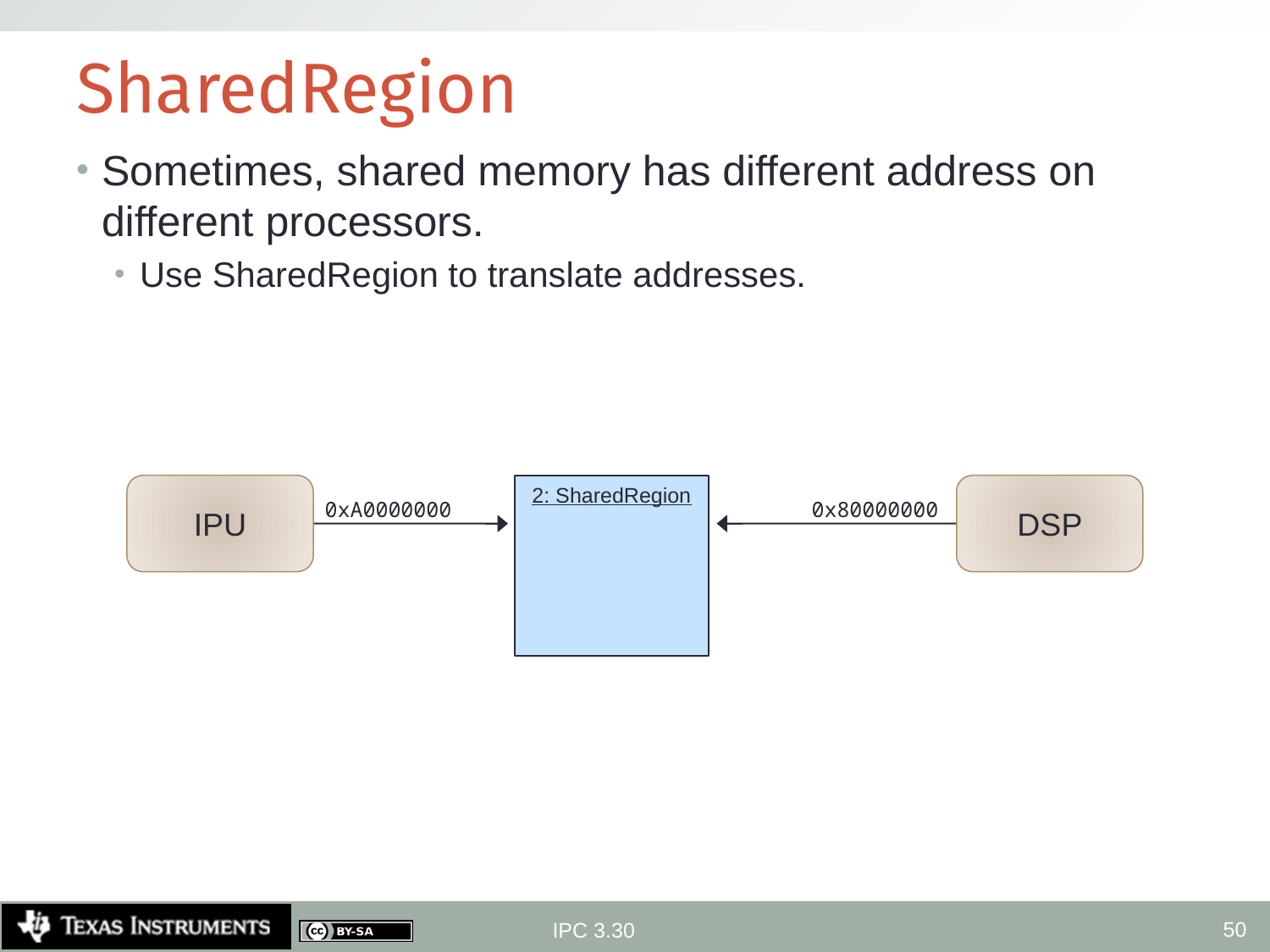

# SharedRegion
Sometimes, shared memory has different address on different processors.
Use SharedRegion to translate addresses.
IPU
DSP
2: SharedRegion
0xA0000000
0x80000000
50
IPC 3.30